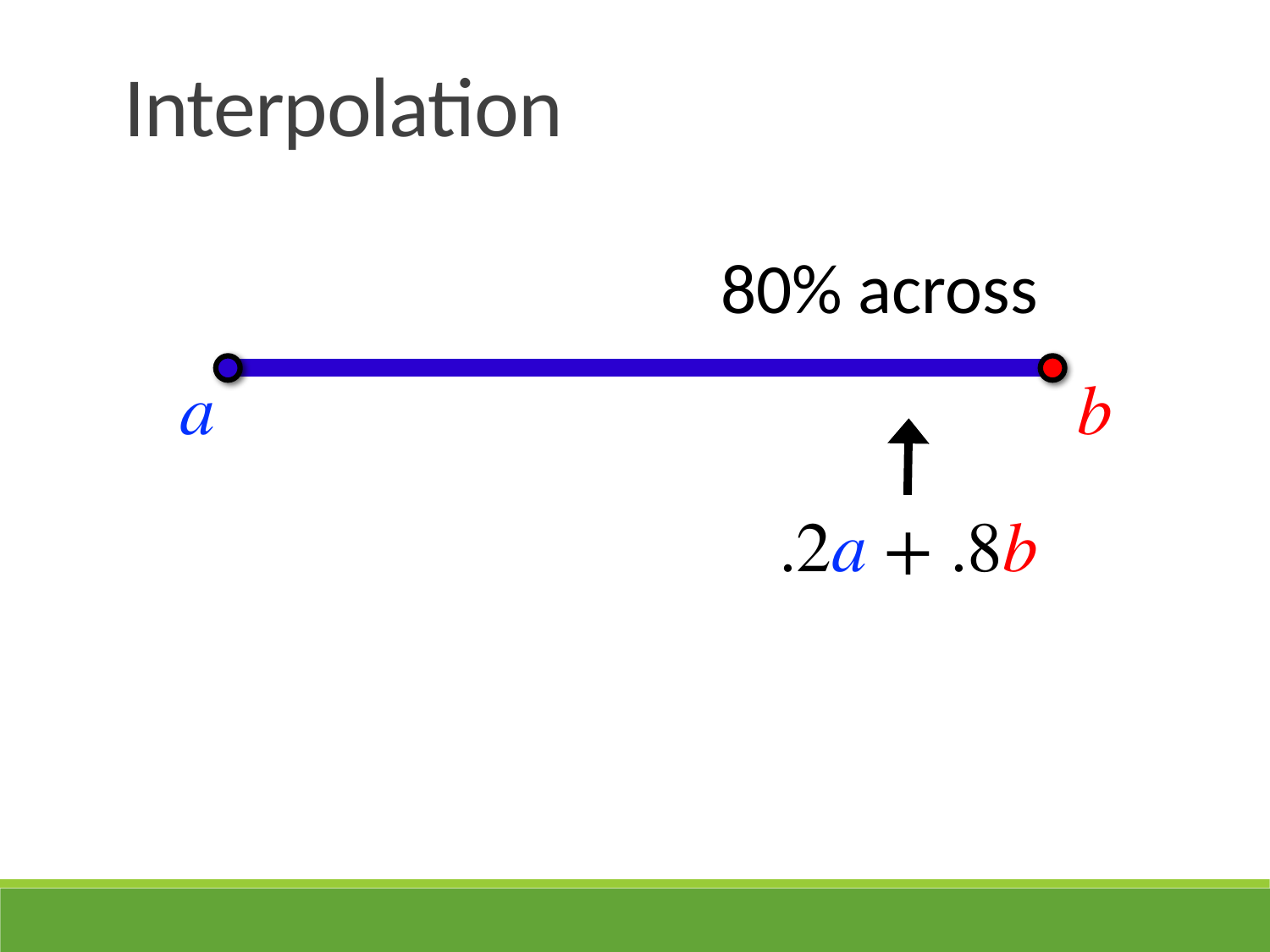

Interpolation
80% across

a
b
.2a + .8b